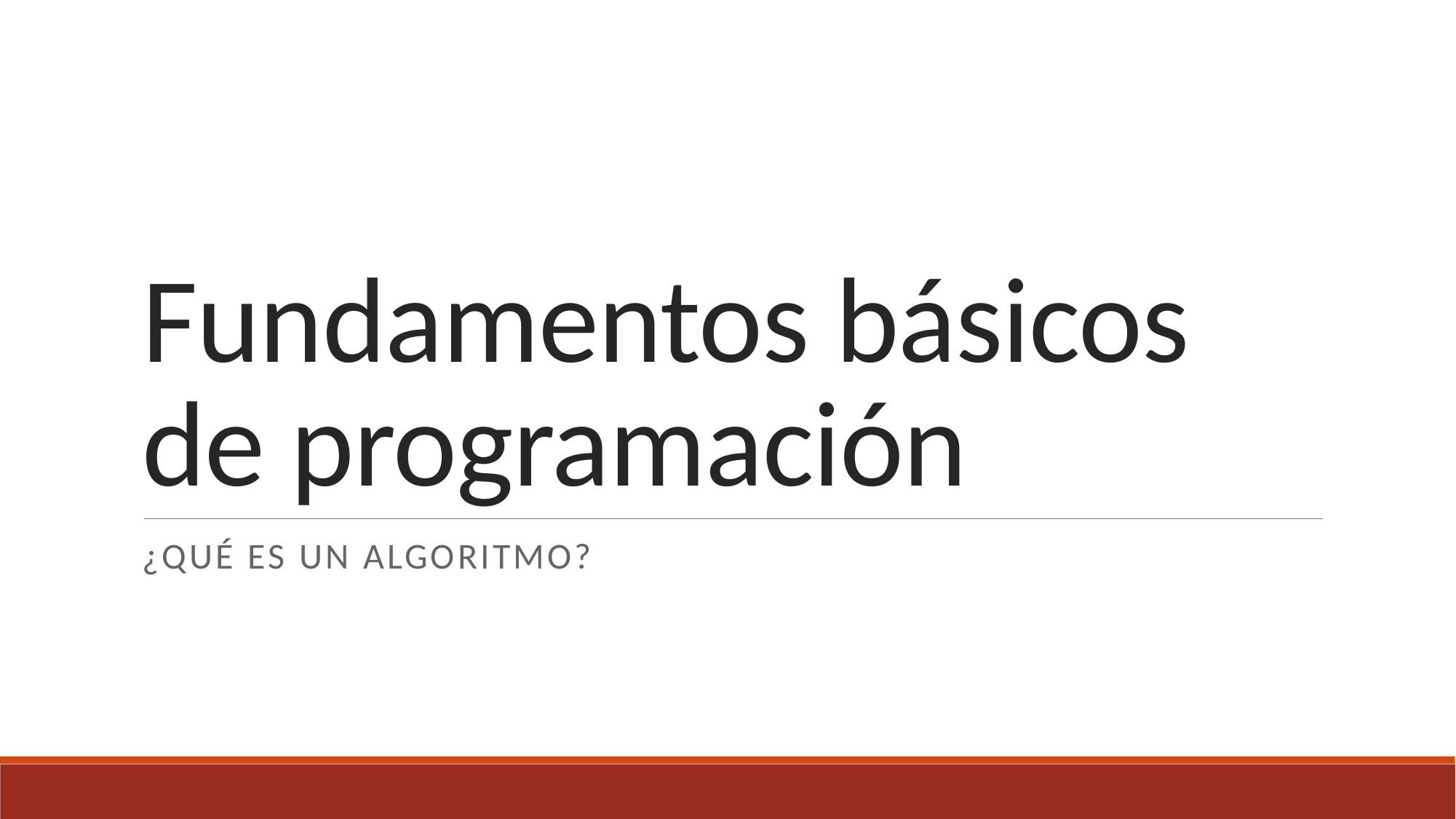

# Fundamentos básicos de programación
¿qué es un algoritmo?